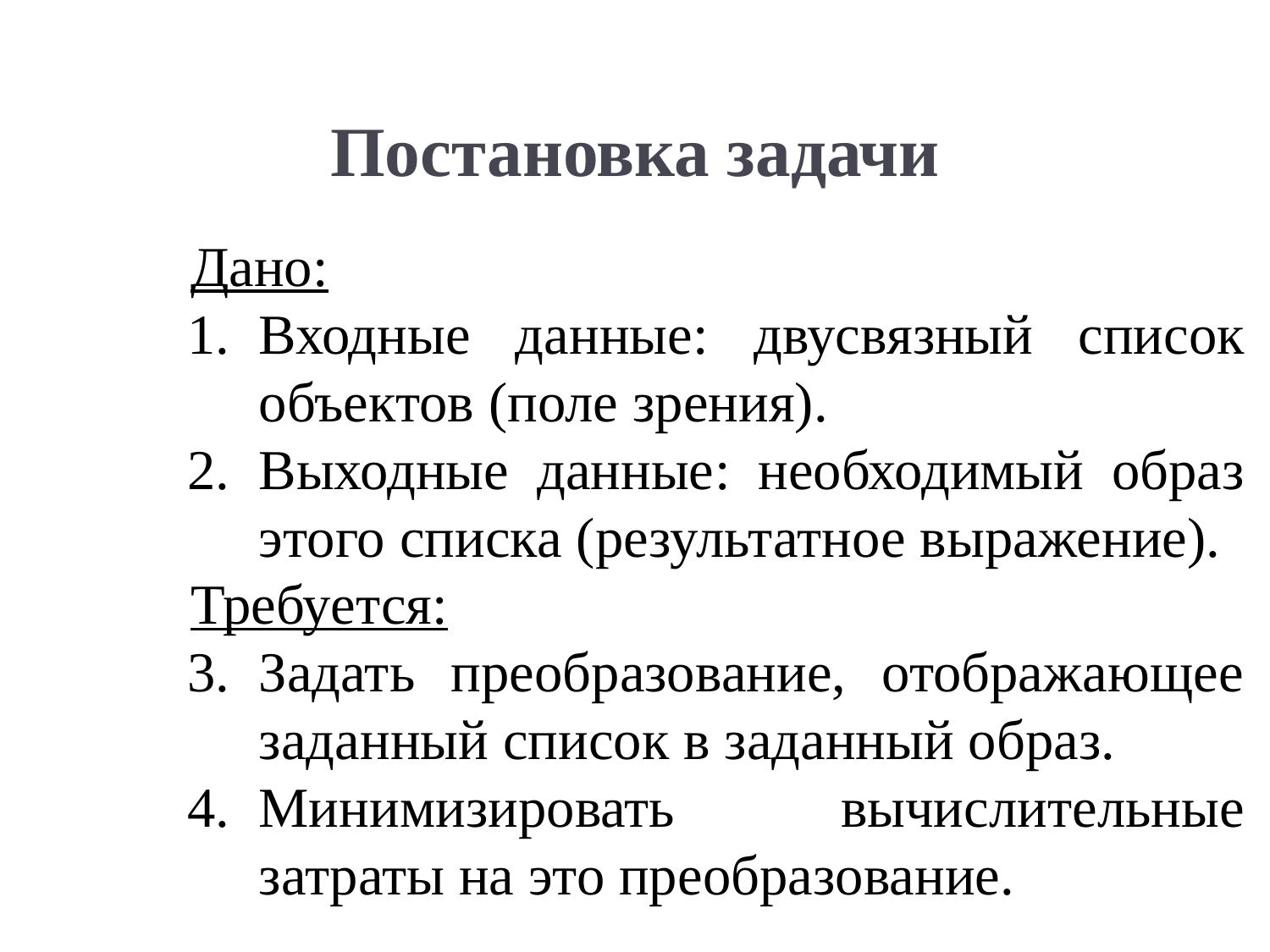

Постановка задачи
	Дано:
Входные данные: двусвязный список объектов (поле зрения).
Выходные данные: необходимый образ этого списка (результатное выражение).
	Требуется:
Задать преобразование, отображающее заданный список в заданный образ.
Минимизировать вычислительные затраты на это преобразование.